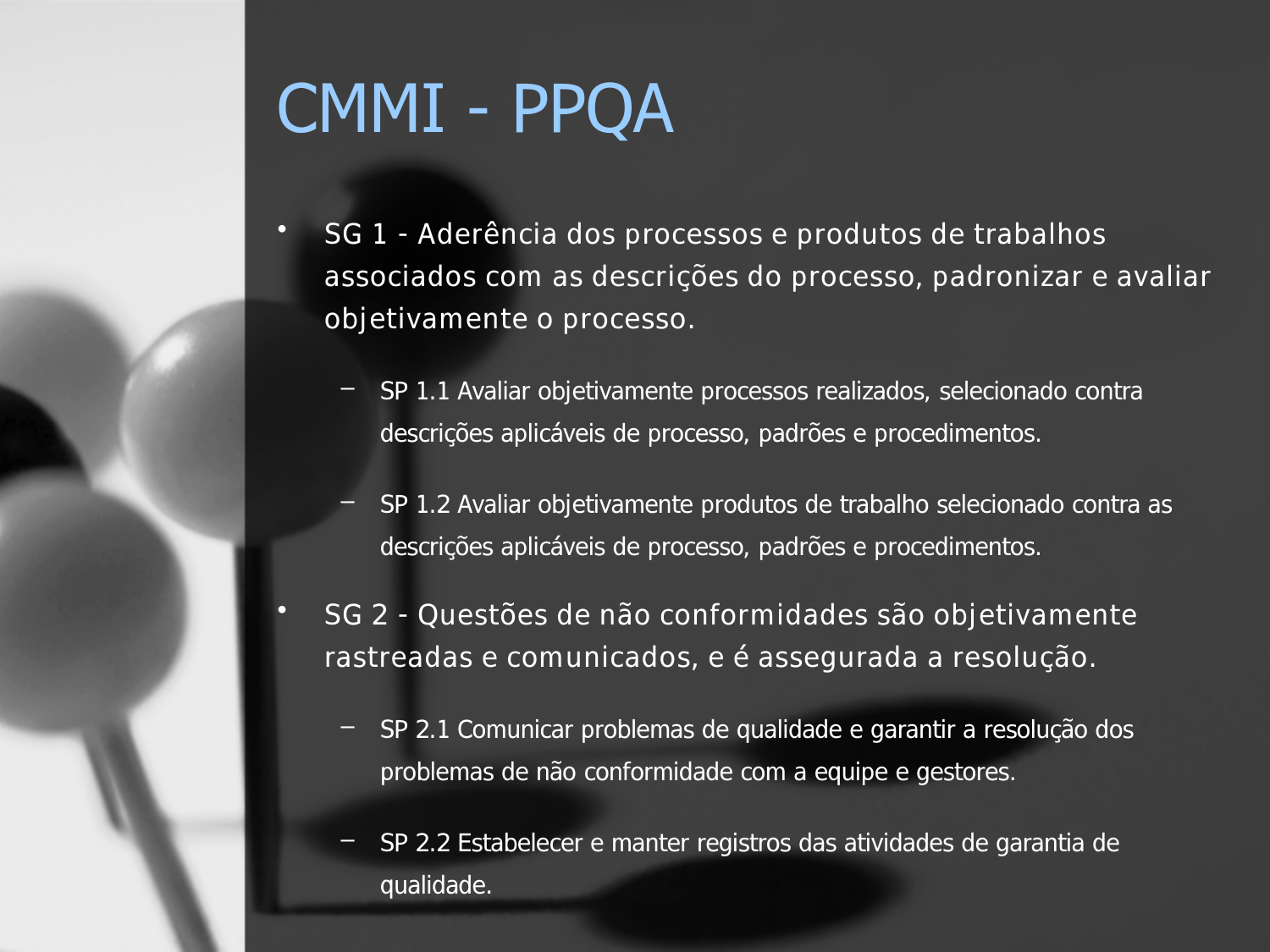

# CMMI - PPQA
SG 1 - Aderência dos processos e produtos de trabalhos associados com as descrições do processo, padronizar e avaliar objetivamente o processo.
SP 1.1 Avaliar objetivamente processos realizados, selecionado contra descrições aplicáveis de processo, padrões e procedimentos.
SP 1.2 Avaliar objetivamente produtos de trabalho selecionado contra as descrições aplicáveis de processo, padrões e procedimentos.
SG 2 - Questões de não conformidades são objetivamente rastreadas e comunicados, e é assegurada a resolução.
SP 2.1 Comunicar problemas de qualidade e garantir a resolução dos problemas de não conformidade com a equipe e gestores.
SP 2.2 Estabelecer e manter registros das atividades de garantia de qualidade.